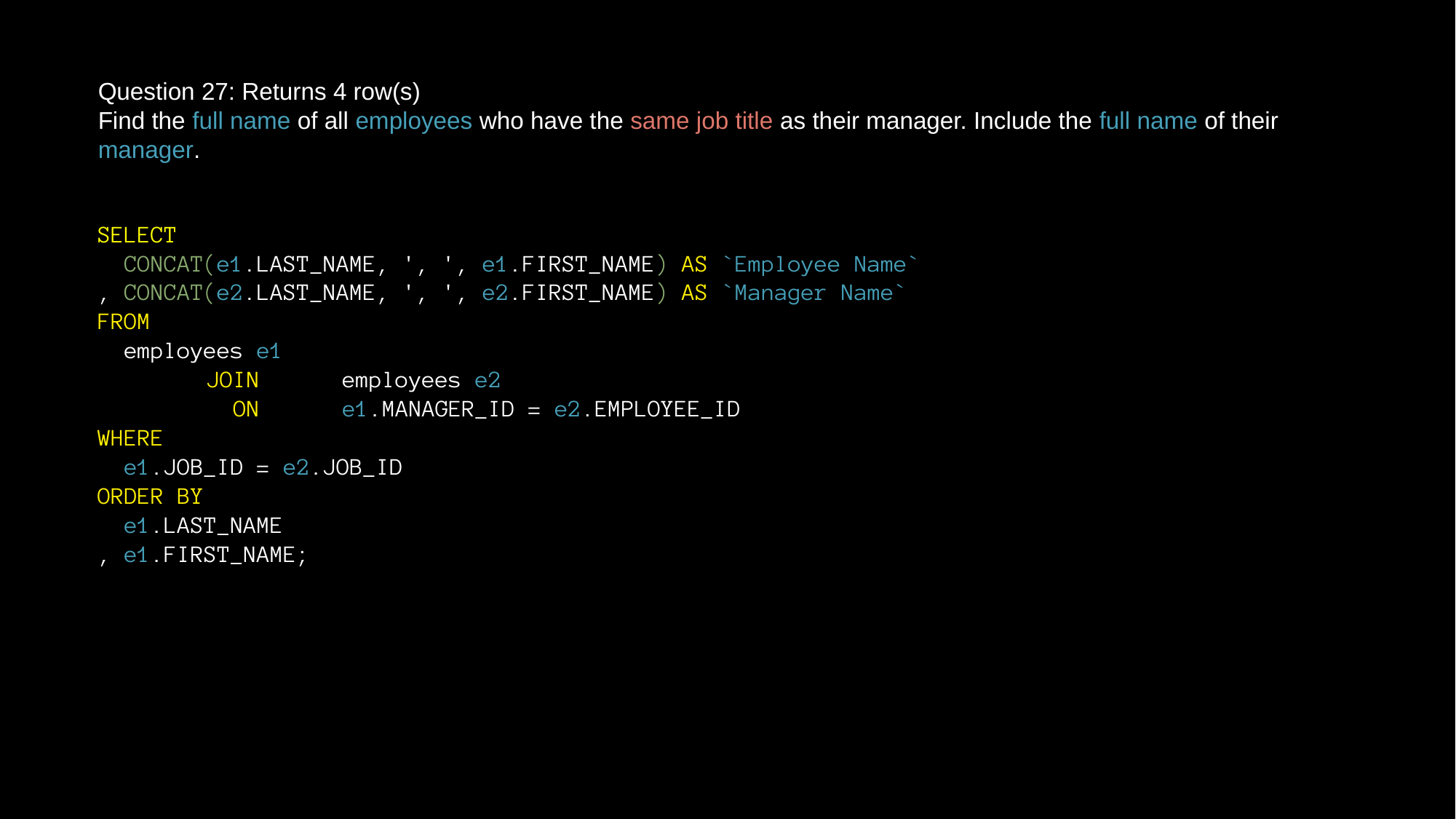

Question 27: Returns 4 row(s)
Find the full name of all employees who have the same job title as their manager. Include the full name of their manager.
SELECT
  CONCAT(e1.LAST_NAME, ', ', e1.FIRST_NAME) AS `Employee Name`
, CONCAT(e2.LAST_NAME, ', ', e2.FIRST_NAME) AS `Manager Name`
FROM
  employees e1
	JOIN	  employees e2
	  ON	  e1.MANAGER_ID = e2.EMPLOYEE_ID
WHERE
  e1.JOB_ID = e2.JOB_ID
ORDER BY
  e1.LAST_NAME
, e1.FIRST_NAME;